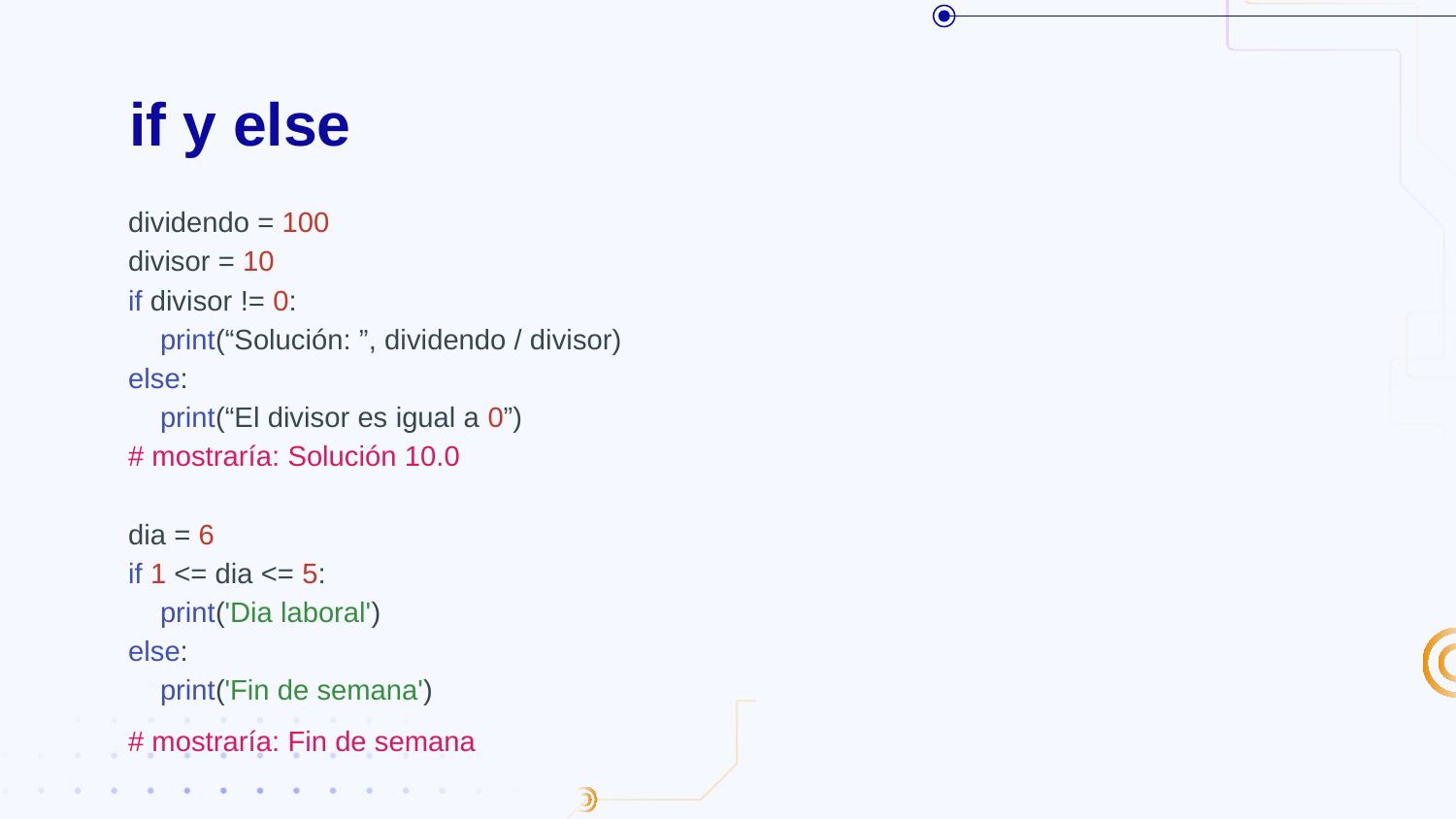

# if y else
dividendo = 100
divisor = 10
if divisor != 0:
    print(“Solución: ”, dividendo / divisor)
else:
    print(“El divisor es igual a 0”)
# mostraría: Solución 10.0

dia = 6
if 1 <= dia <= 5:
    print('Dia laboral')
else:
    print('Fin de semana')
# mostraría: Fin de semana